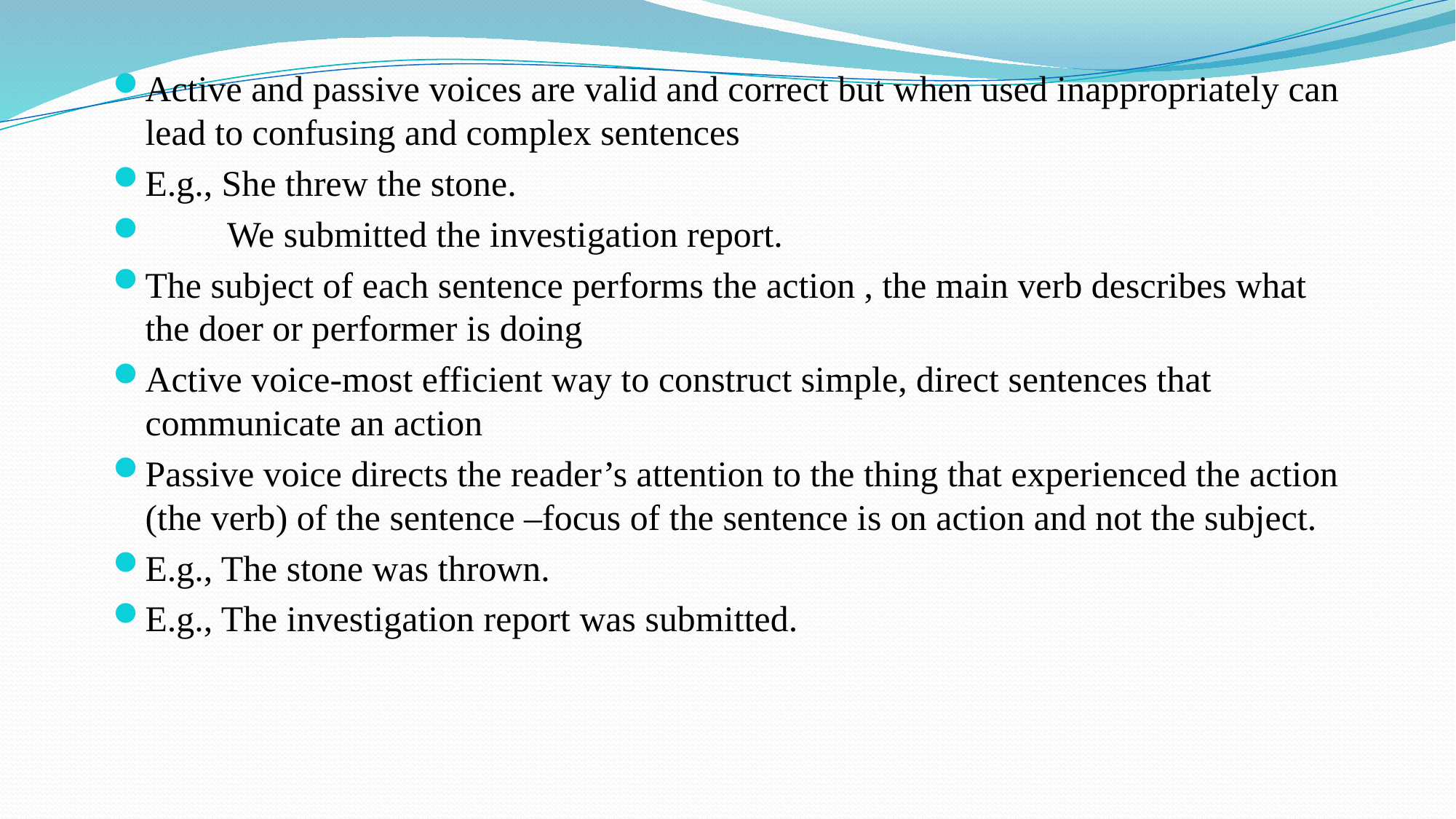

Active and passive voices are valid and correct but when used inappropriately can lead to confusing and complex sentences
E.g., She threw the stone.
         We submitted the investigation report.
The subject of each sentence performs the action , the main verb describes what the doer or performer is doing
Active voice-most efficient way to construct simple, direct sentences that communicate an action
Passive voice directs the reader’s attention to the thing that experienced the action (the verb) of the sentence –focus of the sentence is on action and not the subject.
E.g., The stone was thrown.
E.g., The investigation report was submitted.